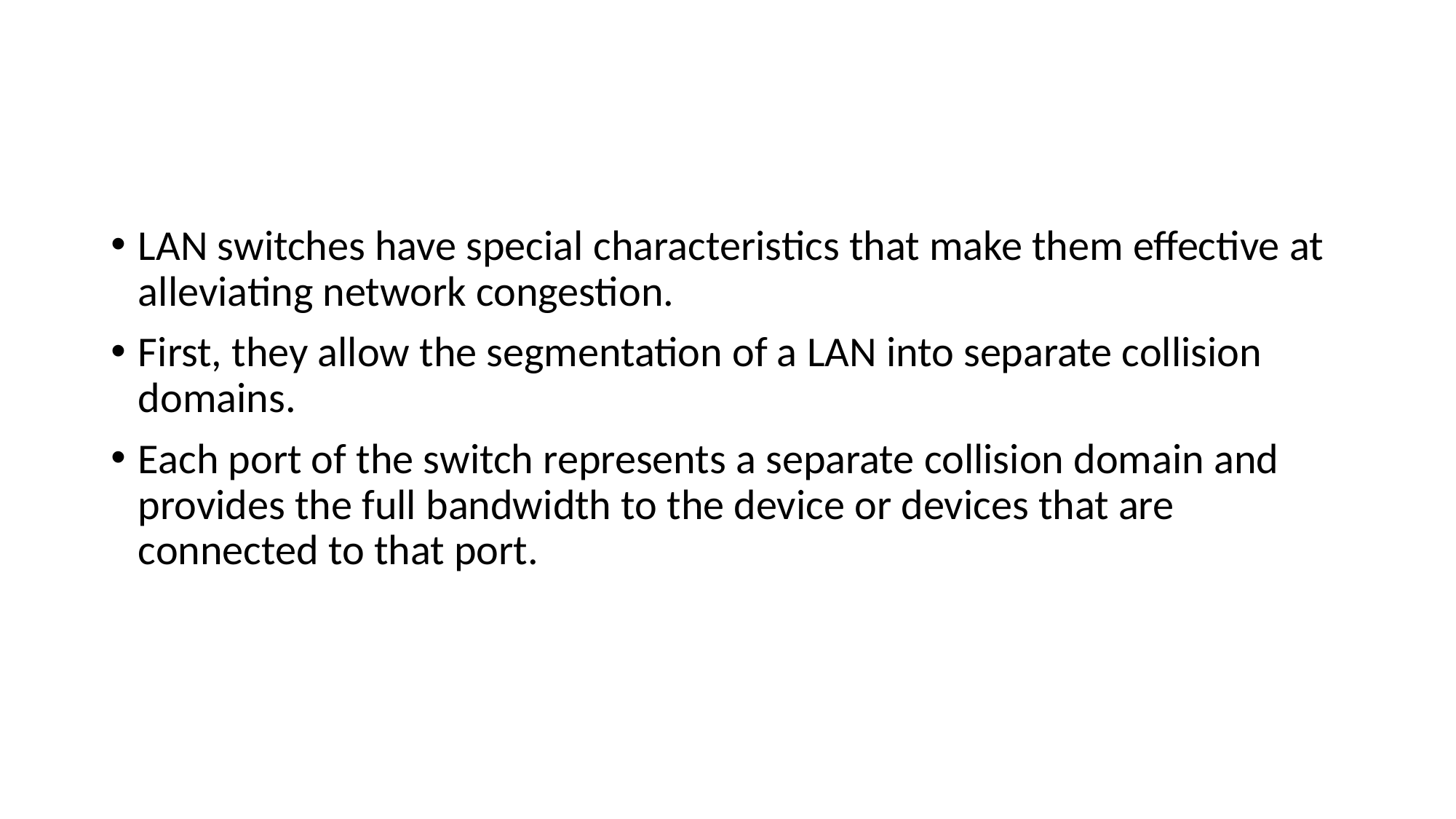

#
LAN switches have special characteristics that make them effective at alleviating network congestion.
First, they allow the segmentation of a LAN into separate collision domains.
Each port of the switch represents a separate collision domain and provides the full bandwidth to the device or devices that are connected to that port.